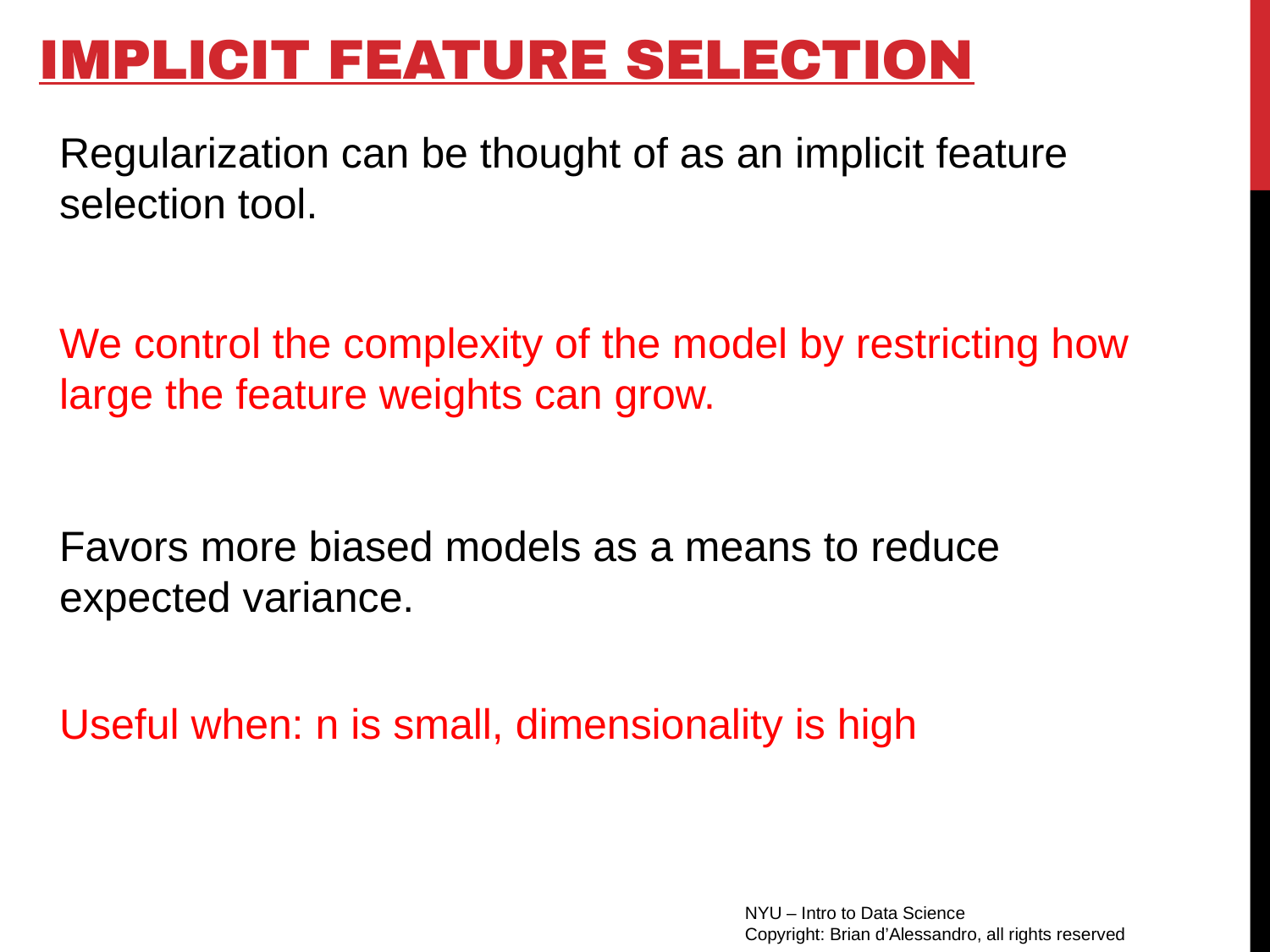

# Implicit feature selection
Regularization can be thought of as an implicit feature selection tool.

We control the complexity of the model by restricting how large the feature weights can grow.

Favors more biased models as a means to reduce expected variance.

Useful when: n is small, dimensionality is high